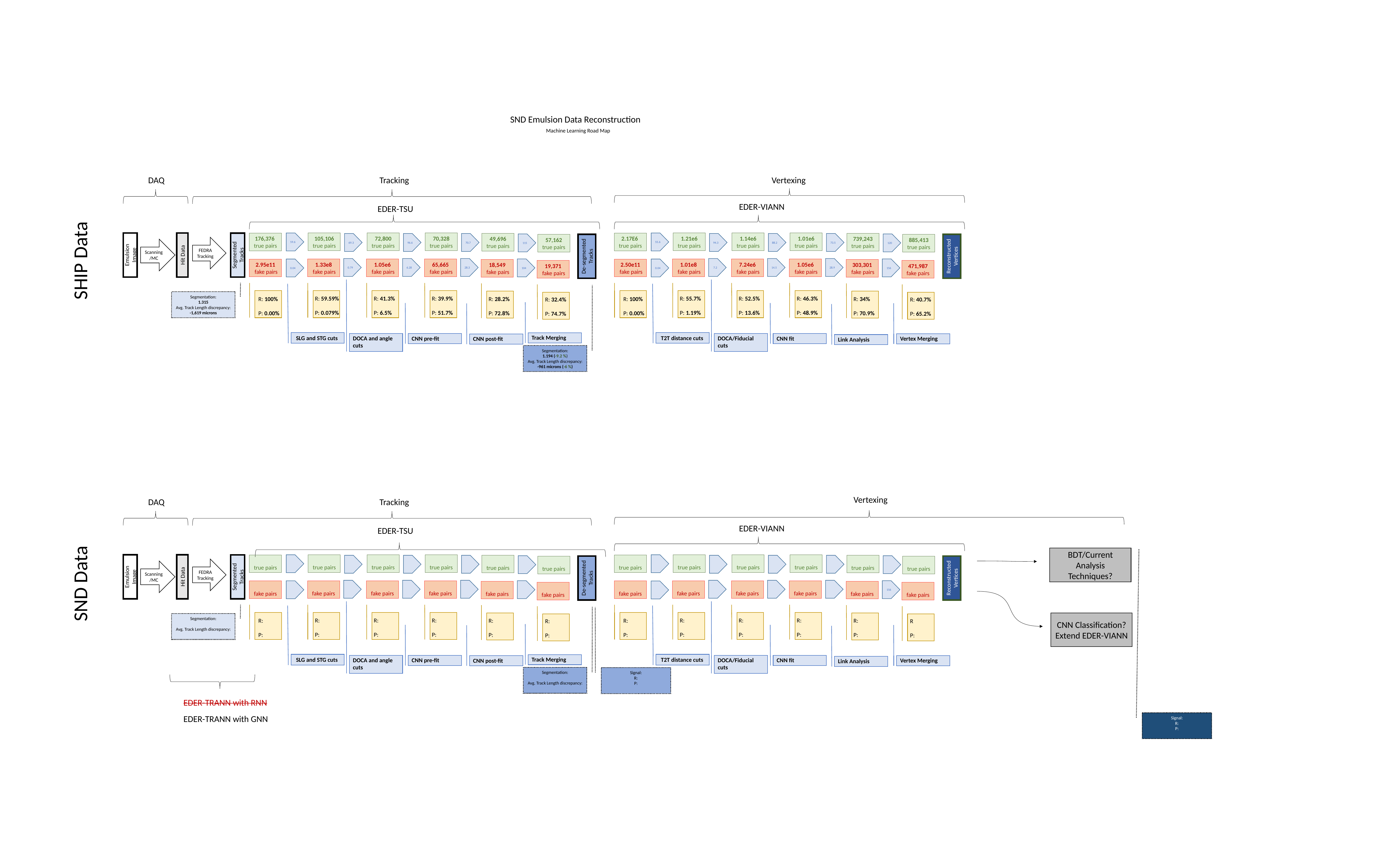

# SND Emulsion Data Reconstruction Machine Learning Road Map

DAQ
Vertexing
Tracking
EDER-VIANN
SHIP Data
EDER-TSU
59.6
105,106 true pairs
72,800
true pairs
70,328
true pairs
55.6
1.21e6 true pairs
1.14e6
true pairs
1.01e6
true pairs
176,376  true pairs
2.17E6  true pairs
49,696
true pairs
739,243
true pairs
69.3
96.6
70.7
94.3
88.2
73.5
115
120
57,162
true pairs
885,413
true pairs
FEDRA Tracking
Scanning/MC

De-segmented Tracks

Reconstructed
Vertices

Emulsion Image

Segmented Tracks

Hit Data

0.79
6.28
28.3
7.2
14.5
28.9
104
156
1.33e8
 fake pairs
1.05e6
 fake pairs
65,665
 fake pairs
1.01e8
 fake pairs
7.24e6
 fake pairs
1.05e6
 fake pairs
0.04
0.04
2.95e11
 fake pairs
2.50e11
 fake pairs
18,549
 fake pairs
303,301
 fake pairs
19,371
 fake pairs
471,987 fake pairs

Segmentation:
1.315
Avg. Track Length discrepancy:
-1,619 microns

R: 59.59%

P: 0.079%
R: 41.3%

P: 6.5%
R: 39.9%

P: 51.7%
R: 55.7%

P: 1.19%
R: 52.5%

P: 13.6%
R: 46.3%

P: 48.9%
R: 28.2%

P: 72.8%
R: 34%

P: 70.9%
R: 100%

P: 0.00%
R: 100%

P: 0.00%
R: 32.4%

P: 74.7%
R: 40.7%

P: 65.2%

Track Merging

SLG and STG cuts
T2T distance cuts

DOCA and angle cuts
CNN pre-fit
DOCA/Fiducial cuts
CNN fit
Vertex Merging
CNN post-fit

Link Analysis

Segmentation:
1.194 (-9.2 %)
Avg. Track Length discrepancy:
-961 microns (-6 %)

Vertexing
DAQ
Tracking
EDER-VIANN
SND Data
EDER-TSU
BDT/Current Analysis Techniques?

true pairs

true pairs

true pairs

true pairs

true pairs

true pairs

true pairs

true pairs

true pairs

true pairs

true pairs

true pairs
FEDRA Tracking
Scanning/MC

De-segmented Tracks

Reconstructed
Vertices

Emulsion Image

Segmented Tracks

Hit Data

156

fake pairs

fake pairs

fake pairs

fake pairs

fake pairs

fake pairs

fake pairs

fake pairs

fake pairs

fake pairs

fake pairs

fake pairs

CNN Classification?
Extend EDER-VIANN
Segmentation:

Avg. Track Length discrepancy:

R:

P:
R:

P:
R:

P:
R:

P:
R:

P:
R:

P:
R:

P:
R:

P:
R:

P:
R:

P:
R:

P:
R

P:

Track Merging

SLG and STG cuts
T2T distance cuts

DOCA and angle cuts
CNN pre-fit
DOCA/Fiducial cuts
CNN fit
Vertex Merging
CNN post-fit

Link Analysis

Segmentation:

Avg. Track Length discrepancy:

Signal:
R:
P:

EDER-TRANN with RNN
EDER-TRANN with GNN
Signal:
R:
P: